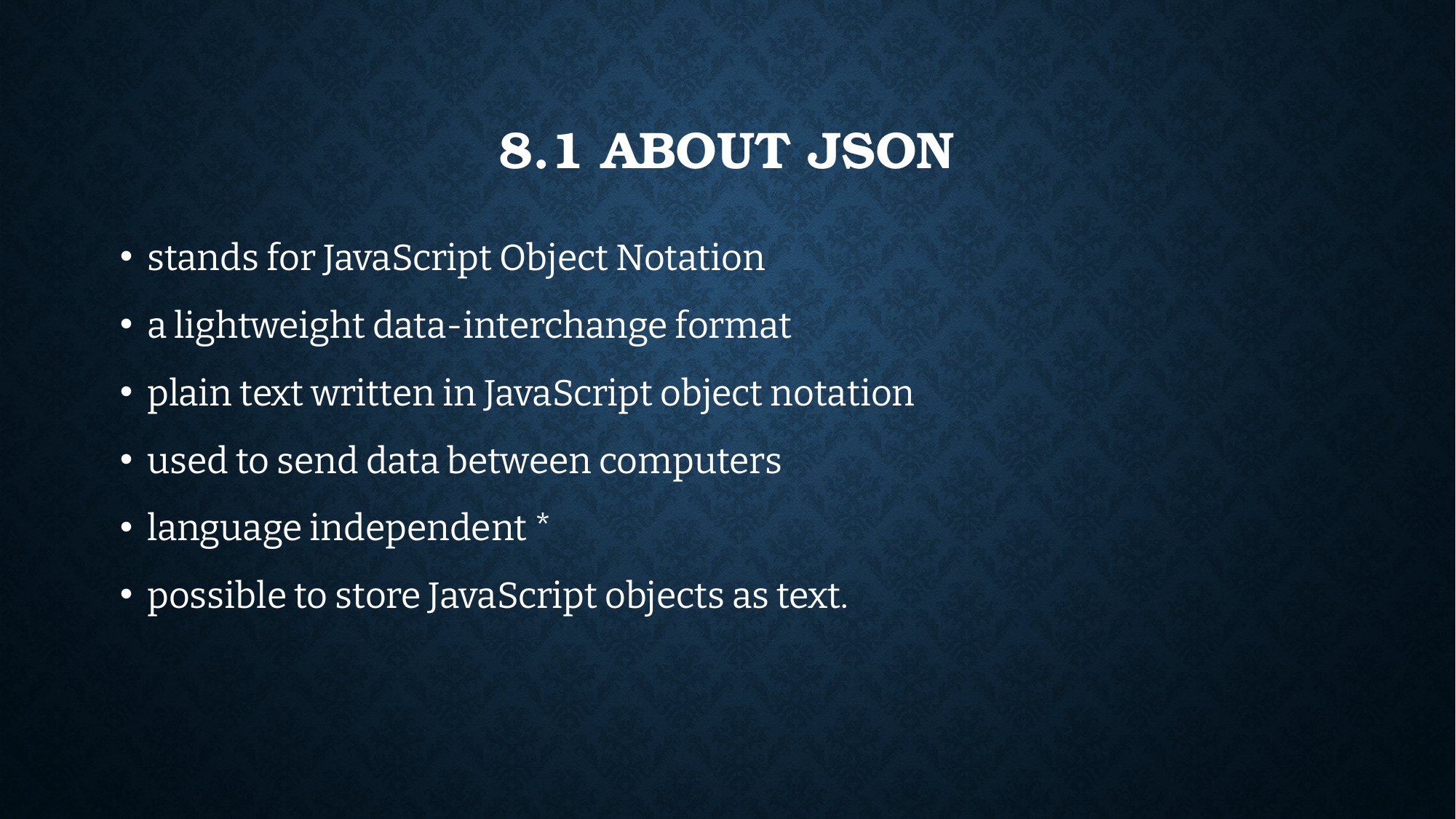

# 8.1 about JSON
stands for JavaScript Object Notation
a lightweight data-interchange format
plain text written in JavaScript object notation
used to send data between computers
language independent *
possible to store JavaScript objects as text.